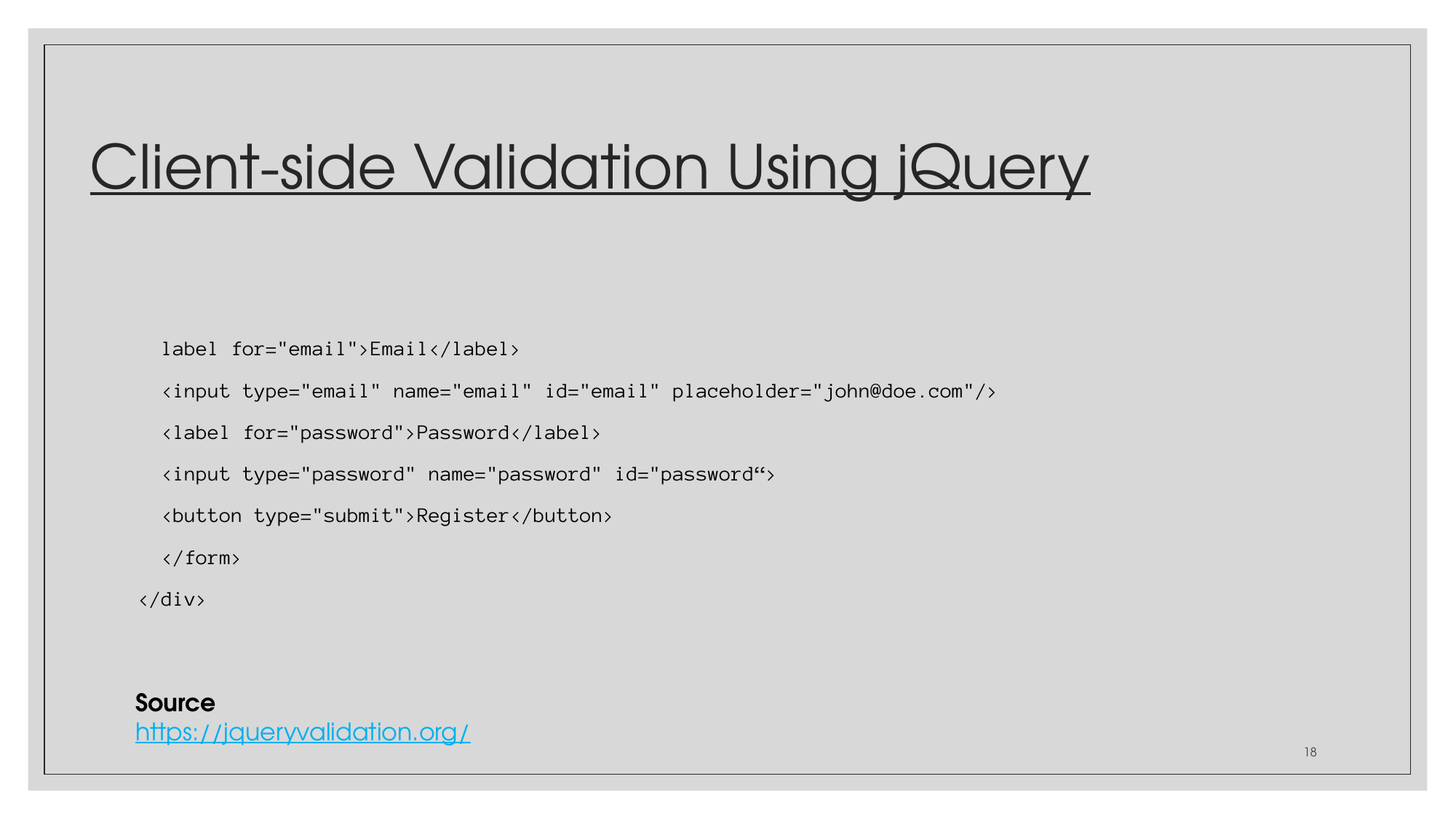

# Client-side Validation Using jQuery
  label for="email">Email</label>
  <input type="email" name="email" id="email" placeholder="john@doe.com"/>
  <label for="password">Password</label>
  <input type="password" name="password" id="password“>
  <button type="submit">Register</button>
  </form>
</div>
Source
https://jqueryvalidation.org/
18